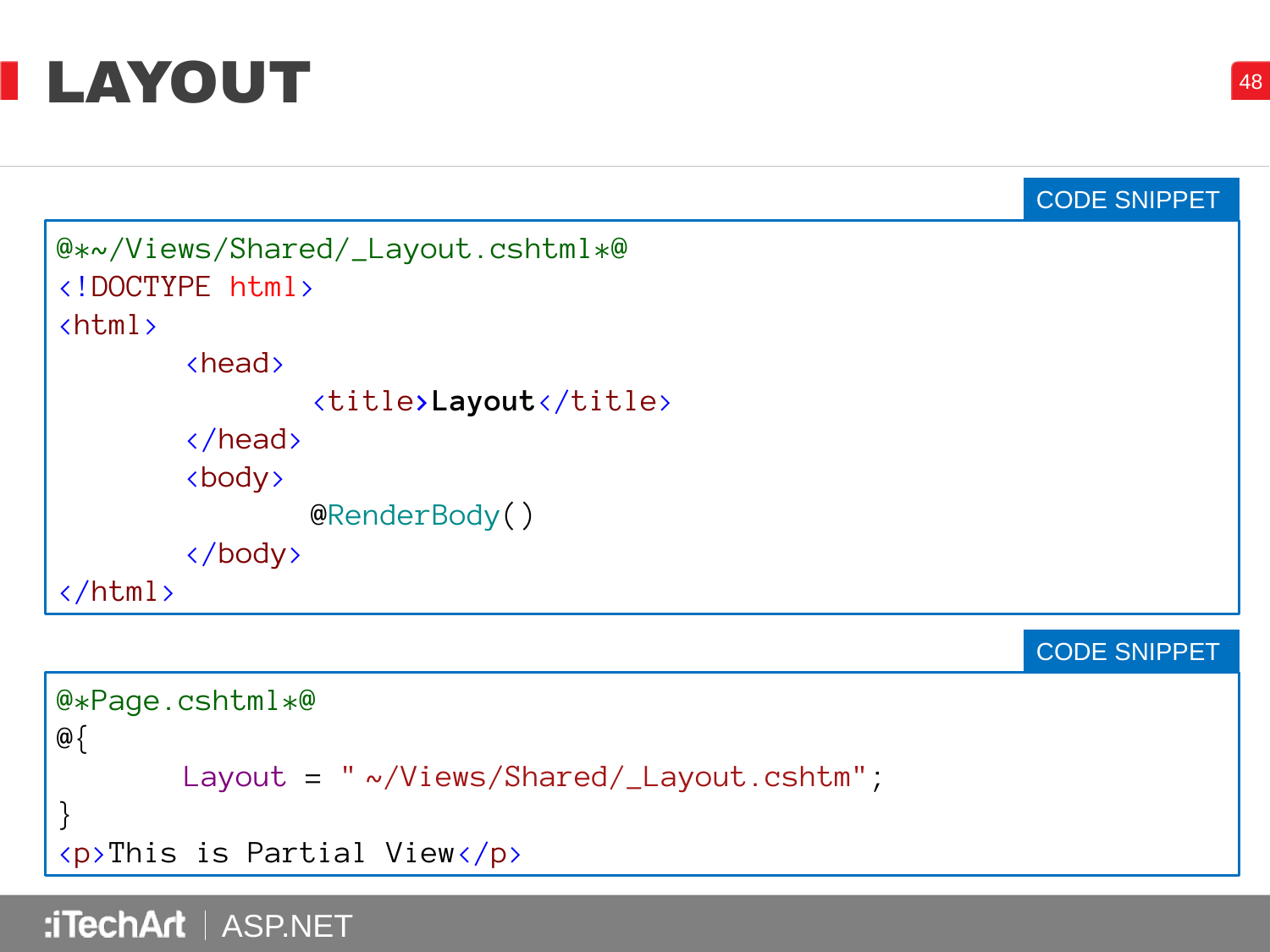

# Layout
CODE SNIPPET
@*~/Views/Shared/_Layout.cshtml*@
<!DOCTYPE html>
<html>
	<head>
		<title>Layout</title>
	</head>
	<body>
		@RenderBody()
	</body>
</html>
CODE SNIPPET
@*Page.cshtml*@
@{
	Layout = " ~/Views/Shared/_Layout.cshtm";
}
<p>This is Partial View</p>